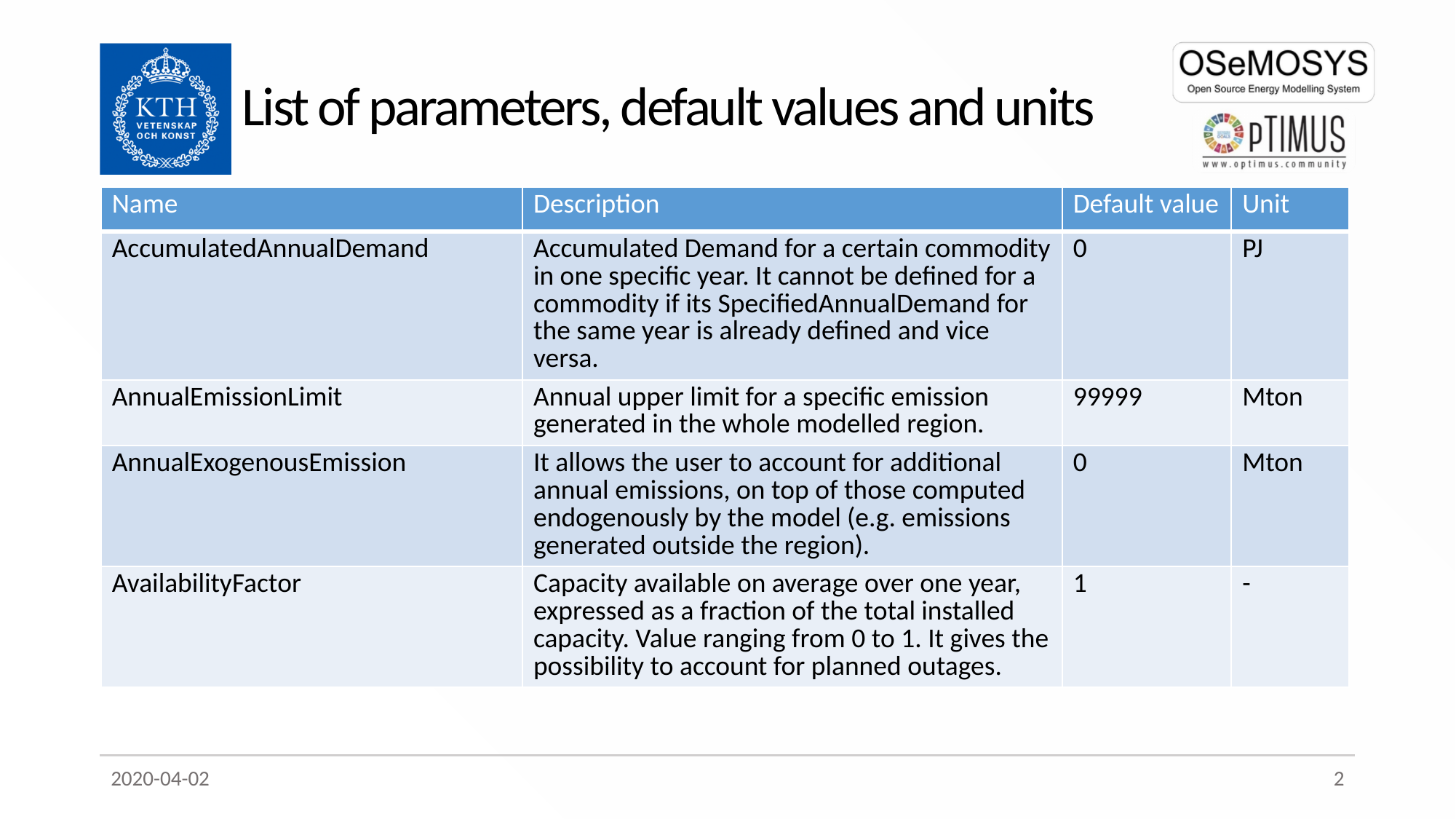

# List of parameters, default values and units
| Name | Description | Default value | Unit |
| --- | --- | --- | --- |
| AccumulatedAnnualDemand | Accumulated Demand for a certain commodity in one specific year. It cannot be defined for a commodity if its SpecifiedAnnualDemand for the same year is already defined and vice versa. | 0 | PJ |
| AnnualEmissionLimit | Annual upper limit for a specific emission generated in the whole modelled region. | 99999 | Mton |
| AnnualExogenousEmission | It allows the user to account for additional annual emissions, on top of those computed endogenously by the model (e.g. emissions generated outside the region). | 0 | Mton |
| AvailabilityFactor | Capacity available on average over one year, expressed as a fraction of the total installed capacity. Value ranging from 0 to 1. It gives the possibility to account for planned outages. | 1 | - |
2020-04-02

2